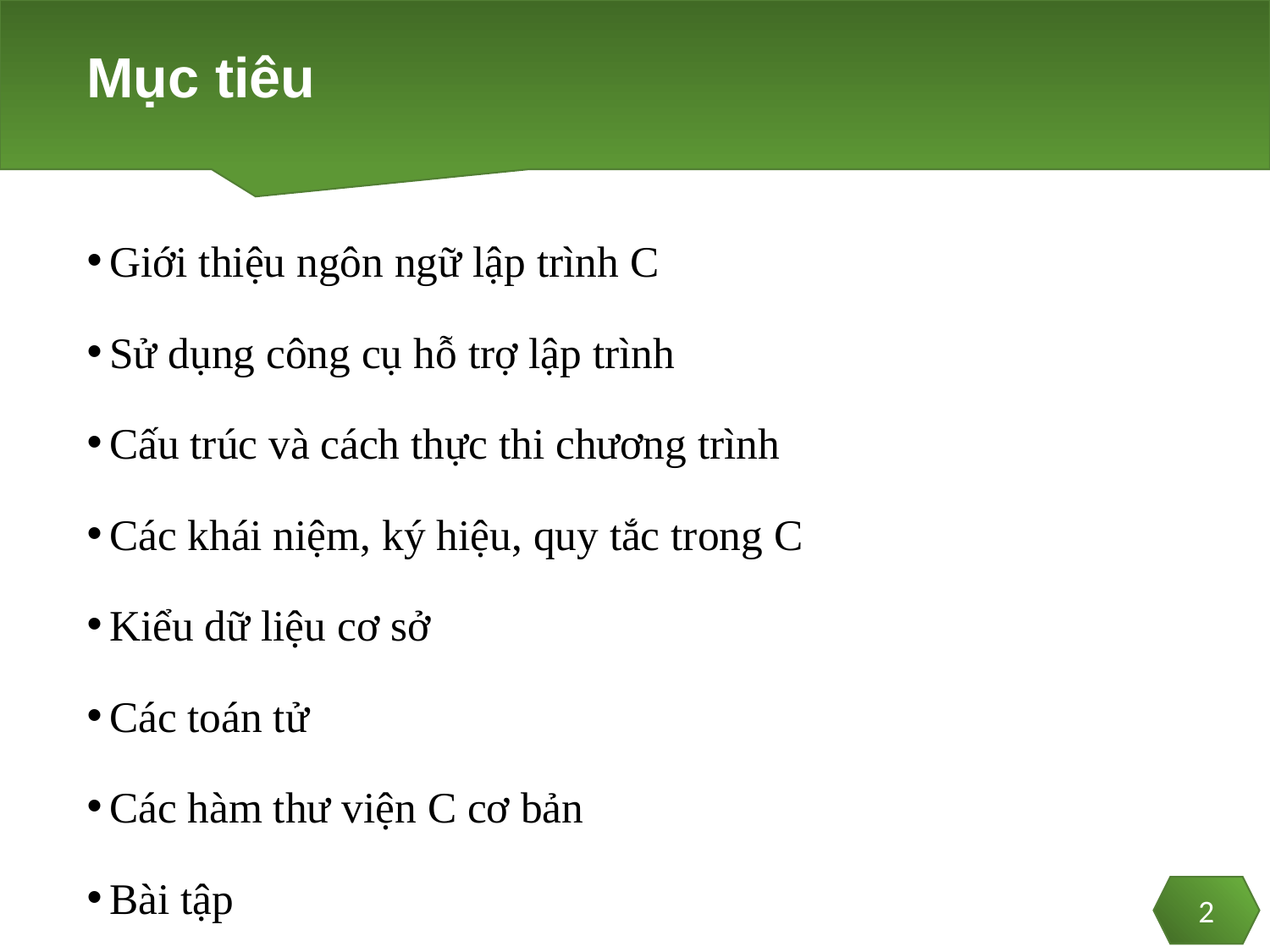

# Mục tiêu
Giới thiệu ngôn ngữ lập trình C
Sử dụng công cụ hỗ trợ lập trình
Cấu trúc và cách thực thi chương trình
Các khái niệm, ký hiệu, quy tắc trong C
Kiểu dữ liệu cơ sở
Các toán tử
Các hàm thư viện C cơ bản
Bài tập